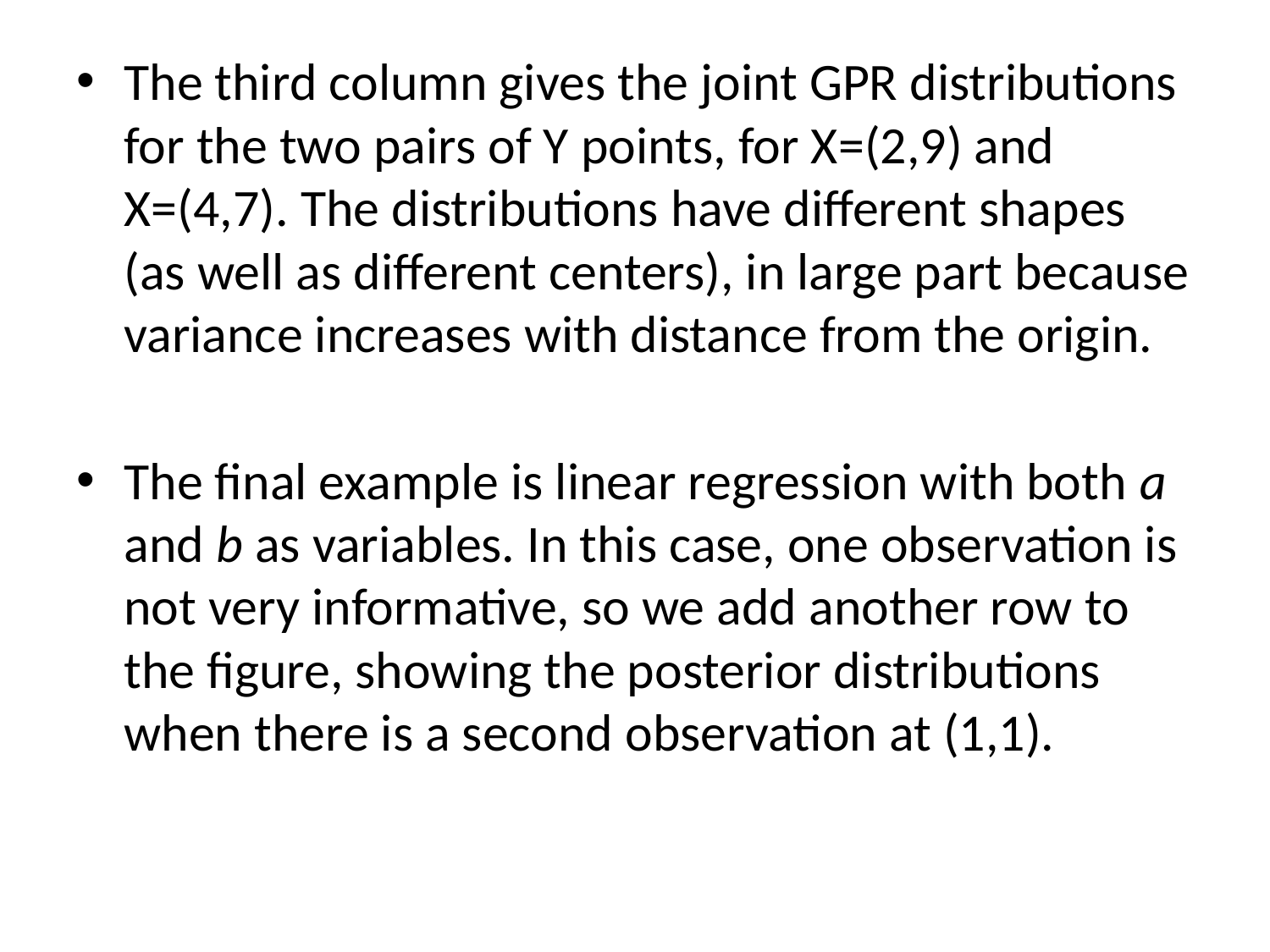

The third column gives the joint GPR distributions for the two pairs of Y points, for X=(2,9) and X=(4,7). The distributions have different shapes (as well as different centers), in large part because variance increases with distance from the origin.

The final example is linear regression with both a and b as variables. In this case, one observation is not very informative, so we add another row to the figure, showing the posterior distributions when there is a second observation at (1,1).